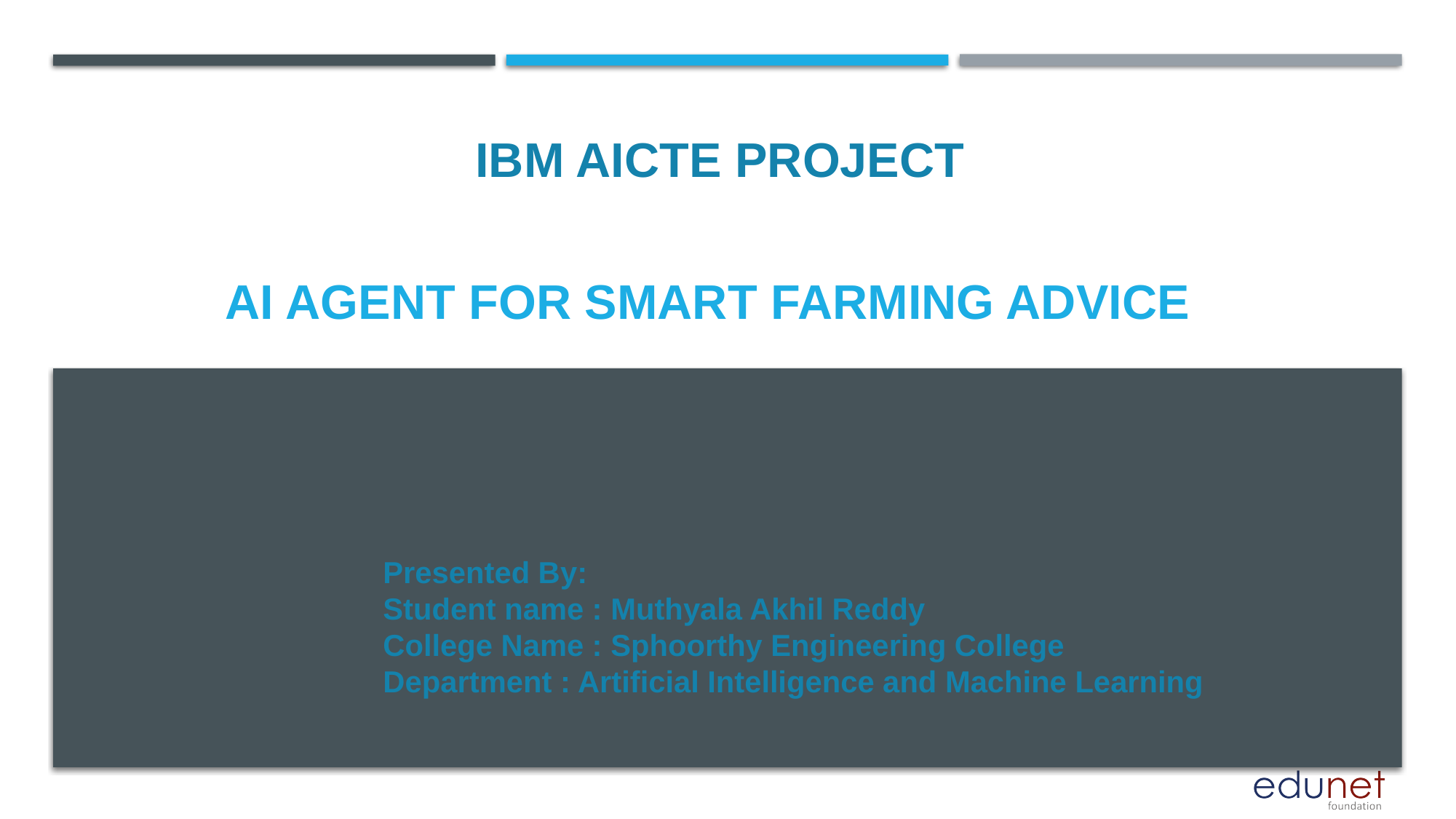

IBM AICTE PROJECT
# AI AGENT FOR SMART FARMING ADVICE
Presented By:
Student name : Muthyala Akhil Reddy
College Name : Sphoorthy Engineering College
Department : Artificial Intelligence and Machine Learning